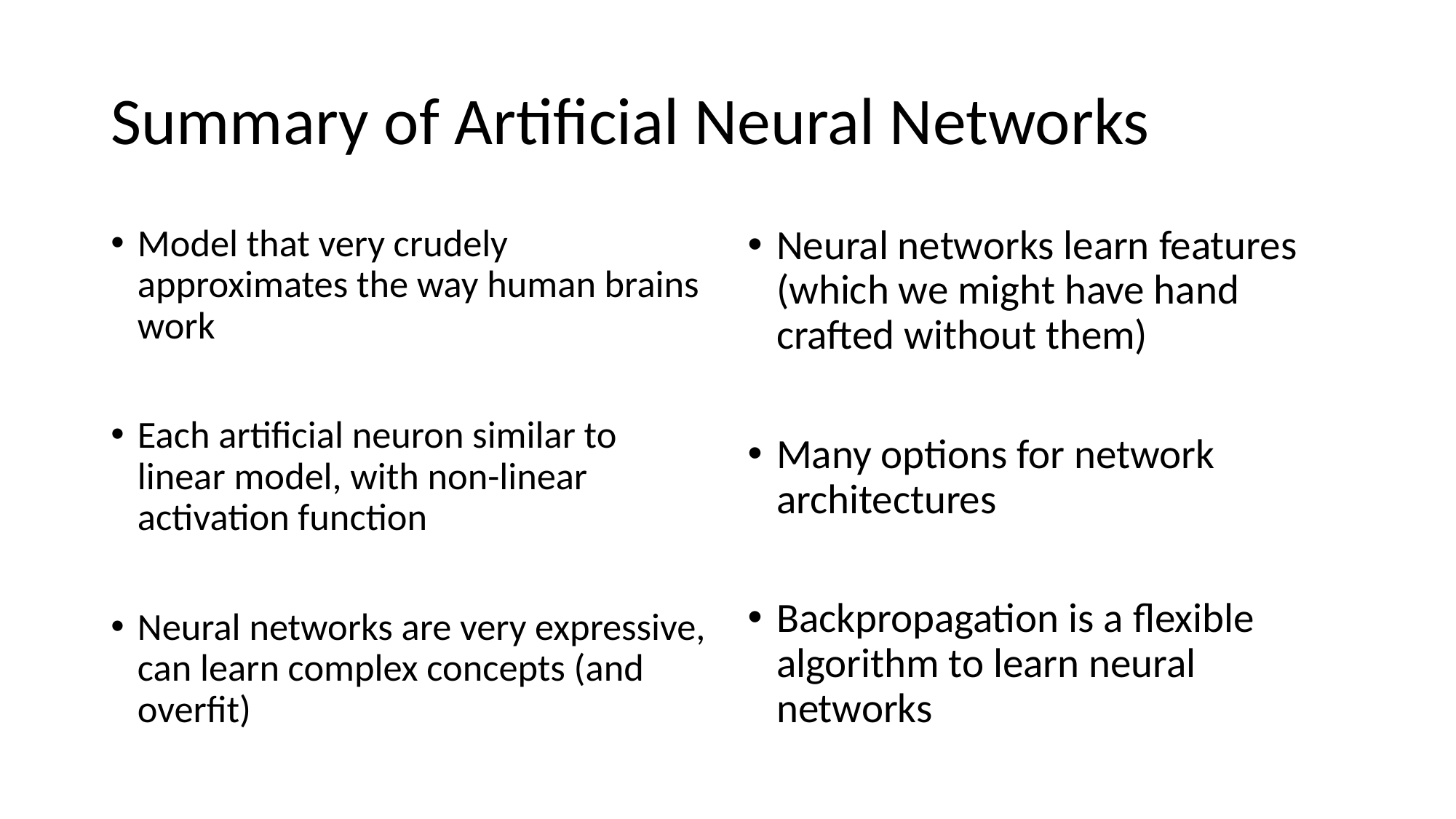

# Summary of Artificial Neural Networks
Model that very crudely approximates the way human brains work

Each artificial neuron similar to linear model, with non-linear activation function

Neural networks are very expressive, can learn complex concepts (and overfit)
Neural networks learn features (which we might have hand crafted without them)

Many options for network architectures

Backpropagation is a flexible algorithm to learn neural networks